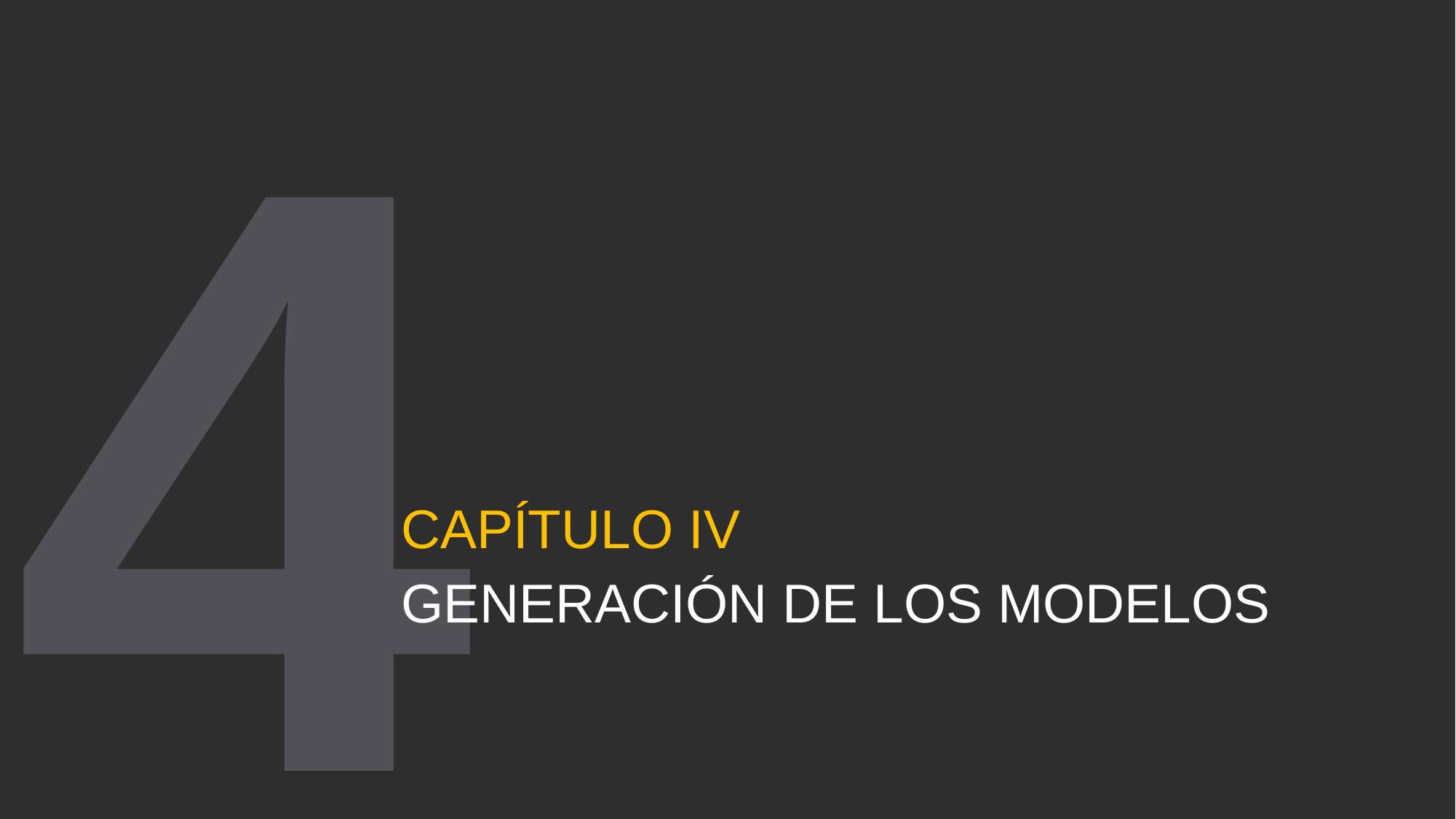

4
CAPÍTULO IV
GENERACIÓN DE LOS MODELOS